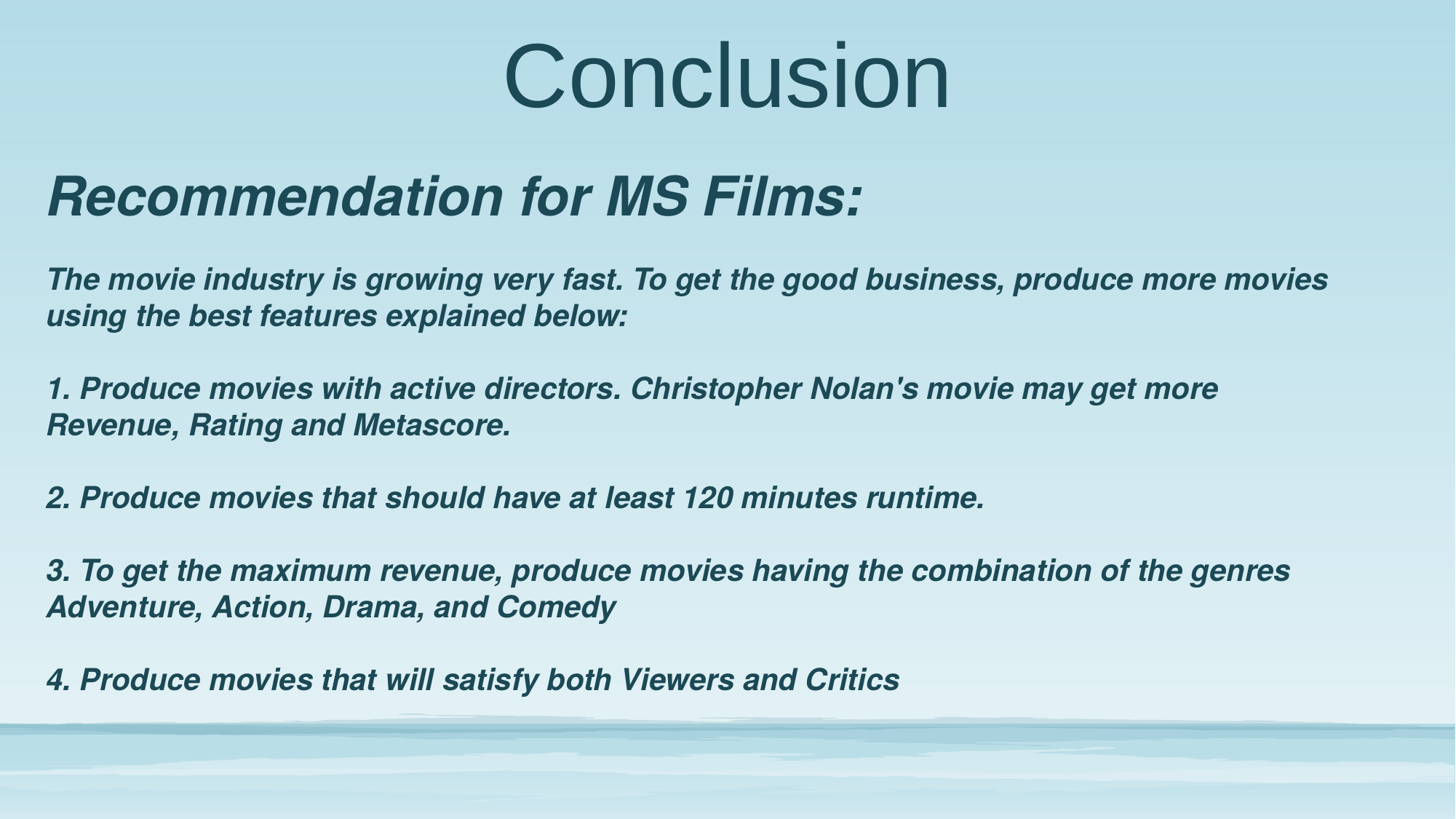

# Conclusion
Recommendation for MS Films:

The movie industry is growing very fast. To get the good business, produce more movies using the best features explained below:

 Produce movies with active directors. Christopher Nolan's movie may get more Revenue, Rating and Metascore.

 Produce movies that should have at least 120 minutes runtime.

 To get the maximum revenue, produce movies having the combination of the genres Adventure, Action, Drama, and Comedy

 Produce movies that will satisfy both Viewers and Critics